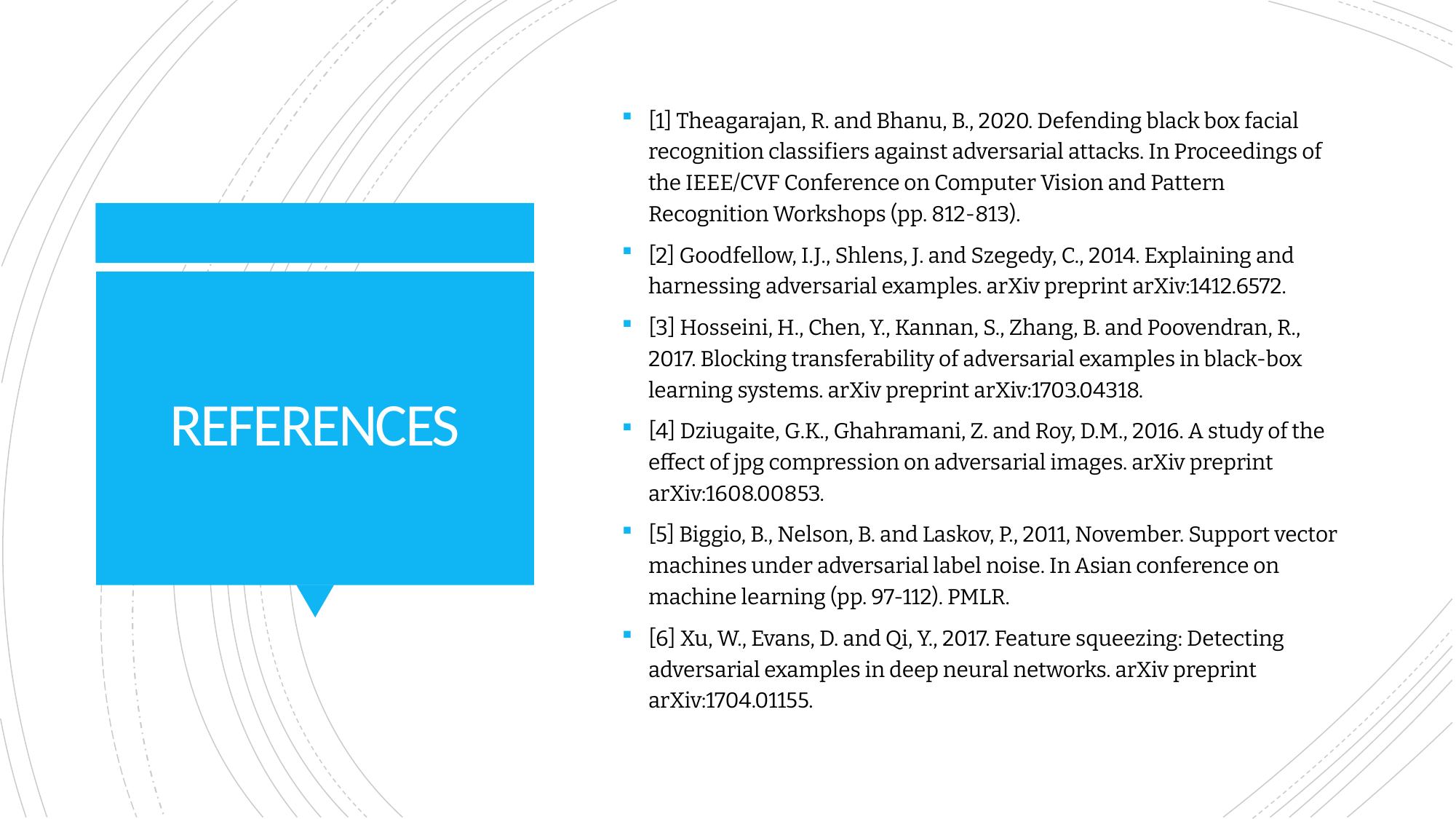

[1] Theagarajan, R. and Bhanu, B., 2020. Defending black box facial recognition classifiers against adversarial attacks. In Proceedings of the IEEE/CVF Conference on Computer Vision and Pattern Recognition Workshops (pp. 812-813).
[2] Goodfellow, I.J., Shlens, J. and Szegedy, C., 2014. Explaining and harnessing adversarial examples. arXiv preprint arXiv:1412.6572.
[3] Hosseini, H., Chen, Y., Kannan, S., Zhang, B. and Poovendran, R., 2017. Blocking transferability of adversarial examples in black-box learning systems. arXiv preprint arXiv:1703.04318.
[4] Dziugaite, G.K., Ghahramani, Z. and Roy, D.M., 2016. A study of the effect of jpg compression on adversarial images. arXiv preprint arXiv:1608.00853.
[5] Biggio, B., Nelson, B. and Laskov, P., 2011, November. Support vector machines under adversarial label noise. In Asian conference on machine learning (pp. 97-112). PMLR.
[6] Xu, W., Evans, D. and Qi, Y., 2017. Feature squeezing: Detecting adversarial examples in deep neural networks. arXiv preprint arXiv:1704.01155.

# REFERENCES